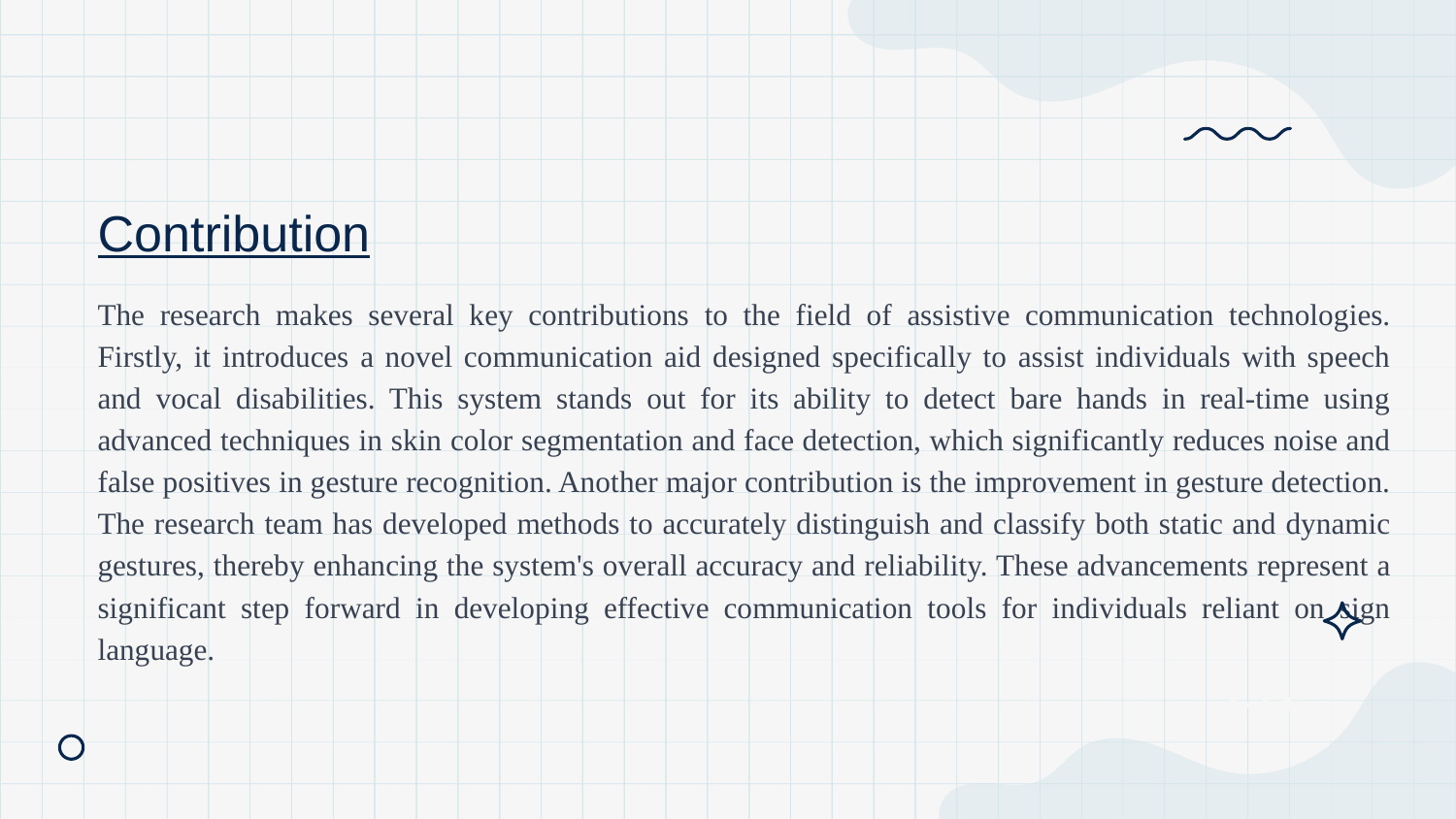

# The research makes several key contributions to the field of assistive communication technologies. Firstly, it introduces a novel communication aid designed specifically to assist individuals with speech and vocal disabilities. This system stands out for its ability to detect bare hands in real-time using advanced techniques in skin color segmentation and face detection, which significantly reduces noise and false positives in gesture recognition. Another major contribution is the improvement in gesture detection. The research team has developed methods to accurately distinguish and classify both static and dynamic gestures, thereby enhancing the system's overall accuracy and reliability. These advancements represent a significant step forward in developing effective communication tools for individuals reliant on sign language.

Contribution

+8